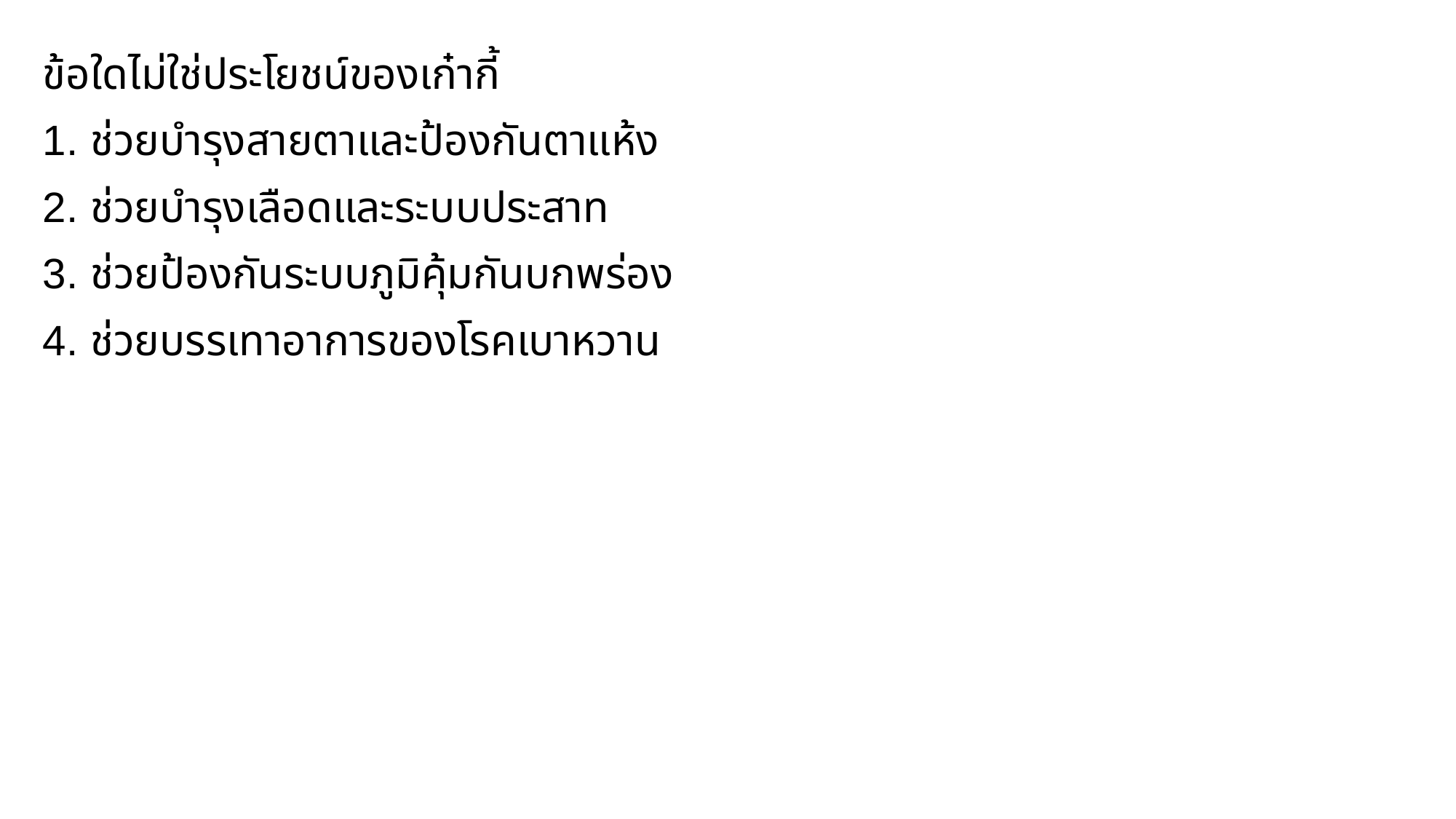

ข้อใดไม่ใช่ประโยชน์ของเก๋ากี้
1. ช่วยบํารุงสายตาและป้องกันตาแห้ง
2. ช่วยบํารุงเลือดและระบบประสาท
3. ช่วยป้องกันระบบภูมิคุ้มกันบกพร่อง
4. ช่วยบรรเทาอาการของโรคเบาหวาน